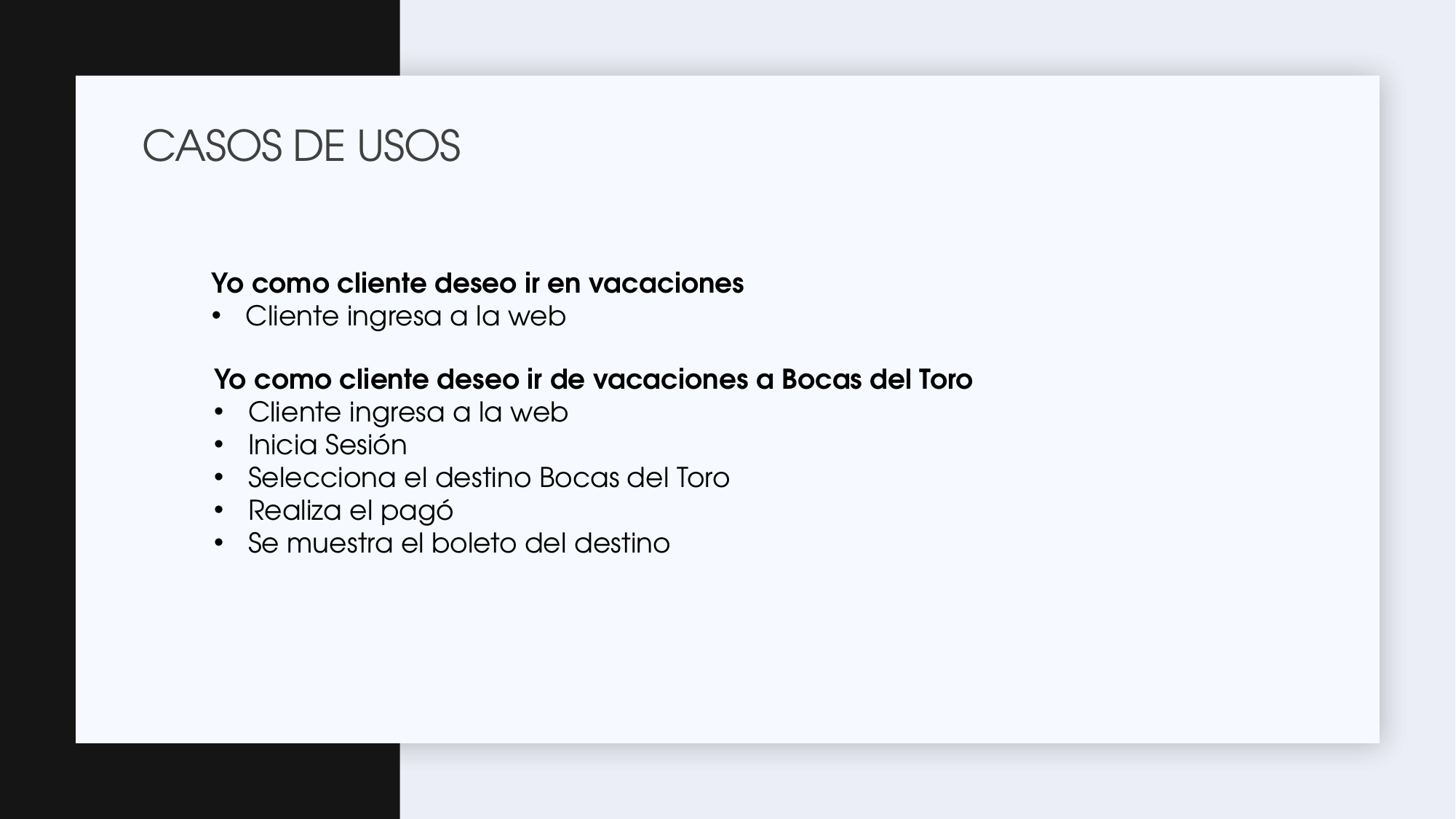

# Casos de Usos
Yo como cliente deseo ir en vacaciones
Cliente ingresa a la web
Yo como cliente deseo ir de vacaciones a Bocas del Toro
Cliente ingresa a la web
Inicia Sesión
Selecciona el destino Bocas del Toro
Realiza el pagó
Se muestra el boleto del destino